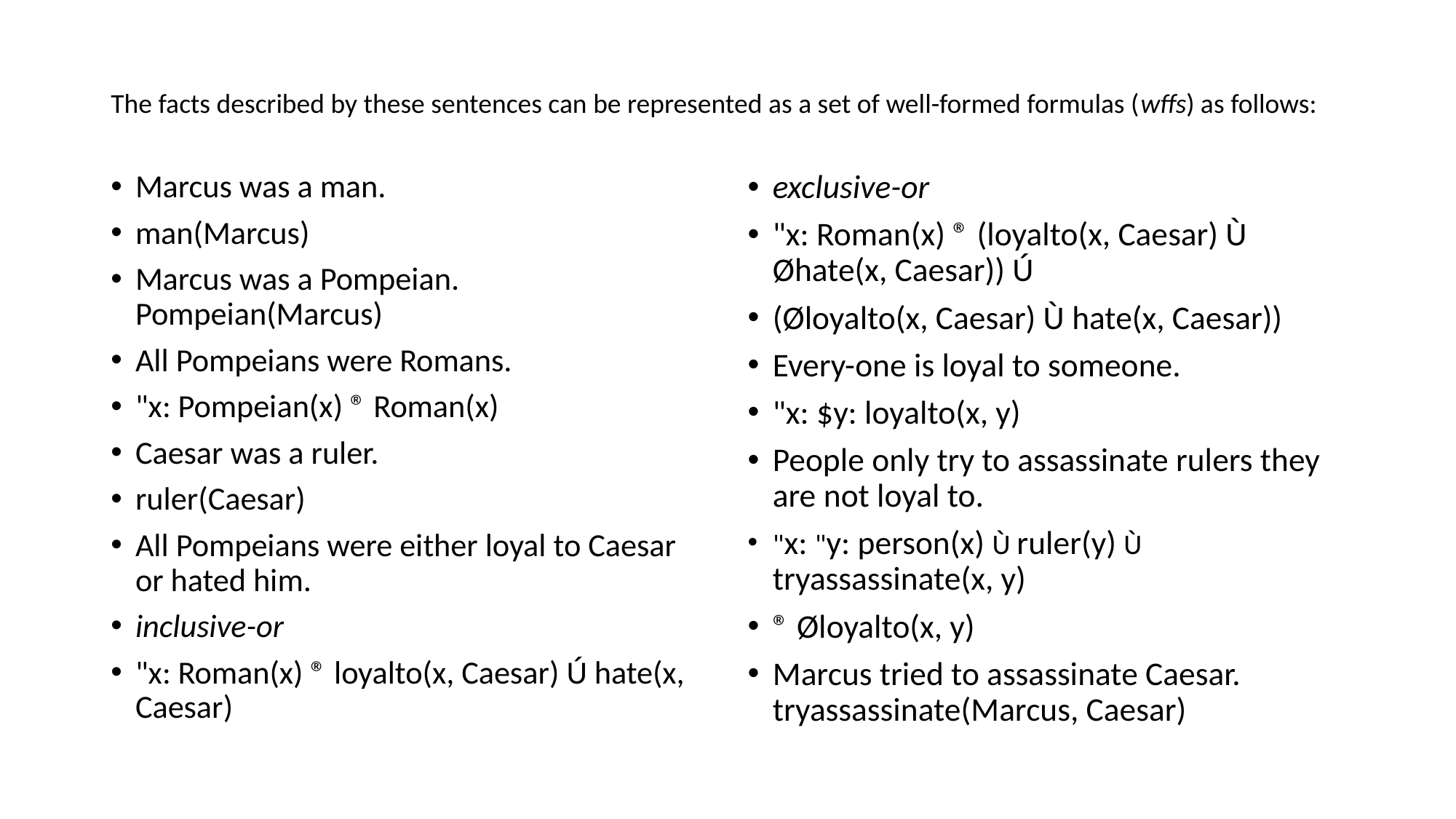

# The facts described by these sentences can be represented as a set of well-formed formulas (wffs) as follows:
Marcus was a man.
man(Marcus)
Marcus was a Pompeian. Pompeian(Marcus)
All Pompeians were Romans.
"x: Pompeian(x) ® Roman(x)
Caesar was a ruler.
ruler(Caesar)
All Pompeians were either loyal to Caesar or hated him.
inclusive-or
"x: Roman(x) ® loyalto(x, Caesar) Ú hate(x, Caesar)

exclusive-or
"x: Roman(x) ® (loyalto(x, Caesar) Ù Øhate(x, Caesar)) Ú
(Øloyalto(x, Caesar) Ù hate(x, Caesar))
Every-one is loyal to someone.
"x: $y: loyalto(x, y)
People only try to assassinate rulers they are not loyal to.
"x: "y: person(x) Ù ruler(y) Ù tryassassinate(x, y)
® Øloyalto(x, y)
Marcus tried to assassinate Caesar. tryassassinate(Marcus, Caesar)